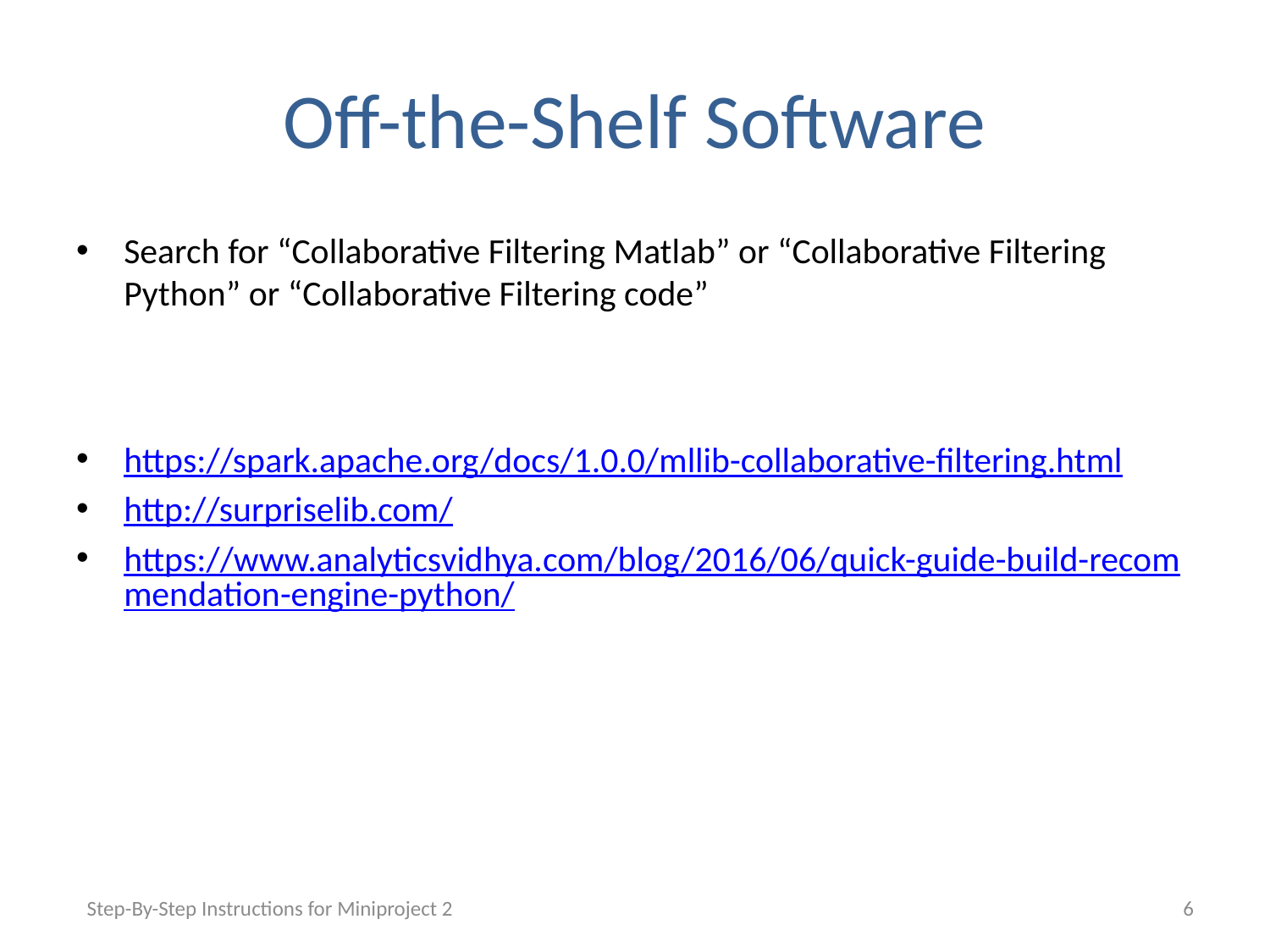

# Off-the-Shelf Software
Search for “Collaborative Filtering Matlab” or “Collaborative Filtering Python” or “Collaborative Filtering code”

https://spark.apache.org/docs/1.0.0/mllib-collaborative-filtering.html
http://surpriselib.com/
https://www.analyticsvidhya.com/blog/2016/06/quick-guide-build-recommendation-engine-python/

Step-By-Step Instructions for Miniproject 2
6